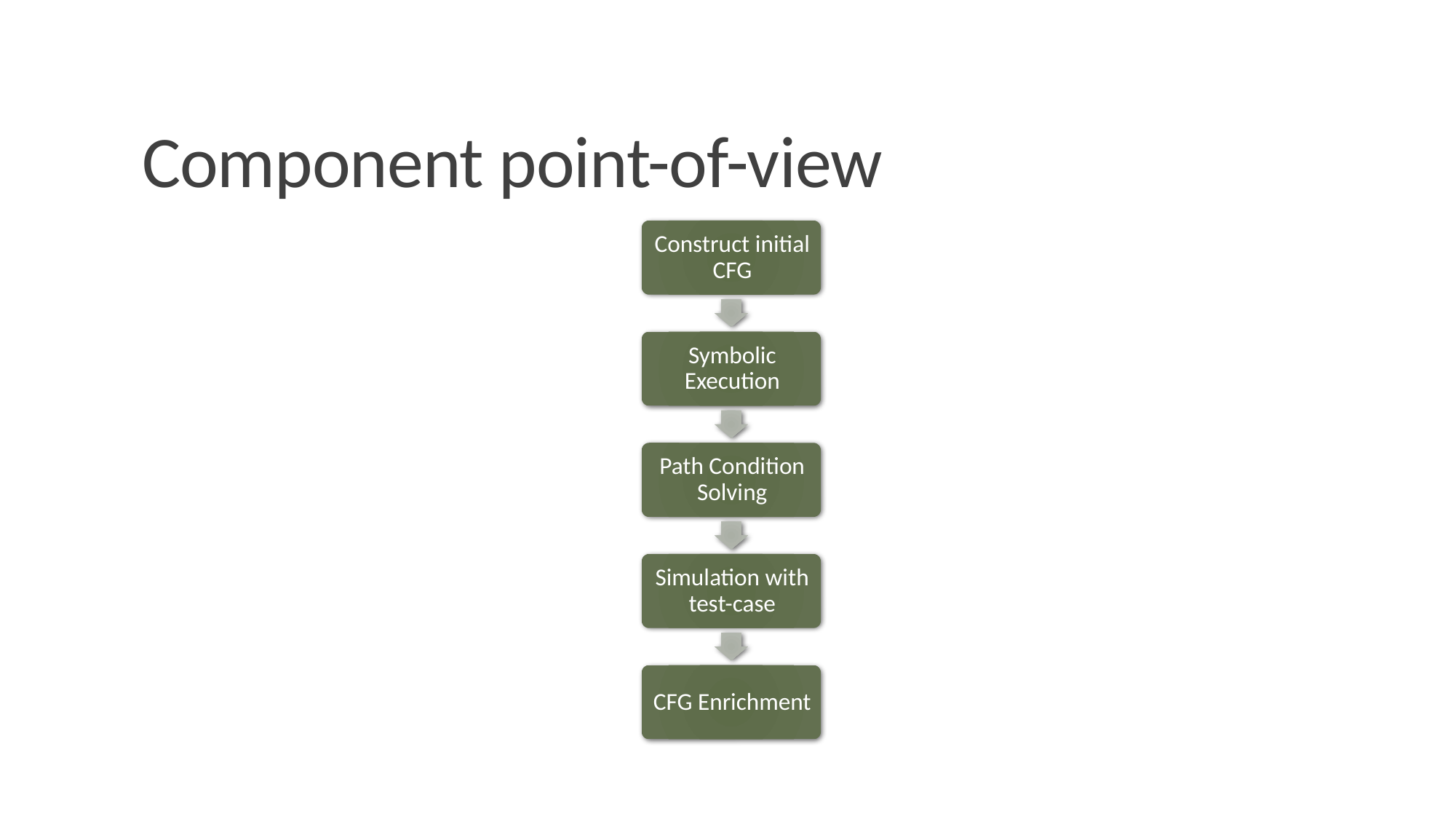

# Component point-of-view
Construct initial CFG

Symbolic Execution

Path Condition Solving

Simulation with test-case

CFG Enrichment